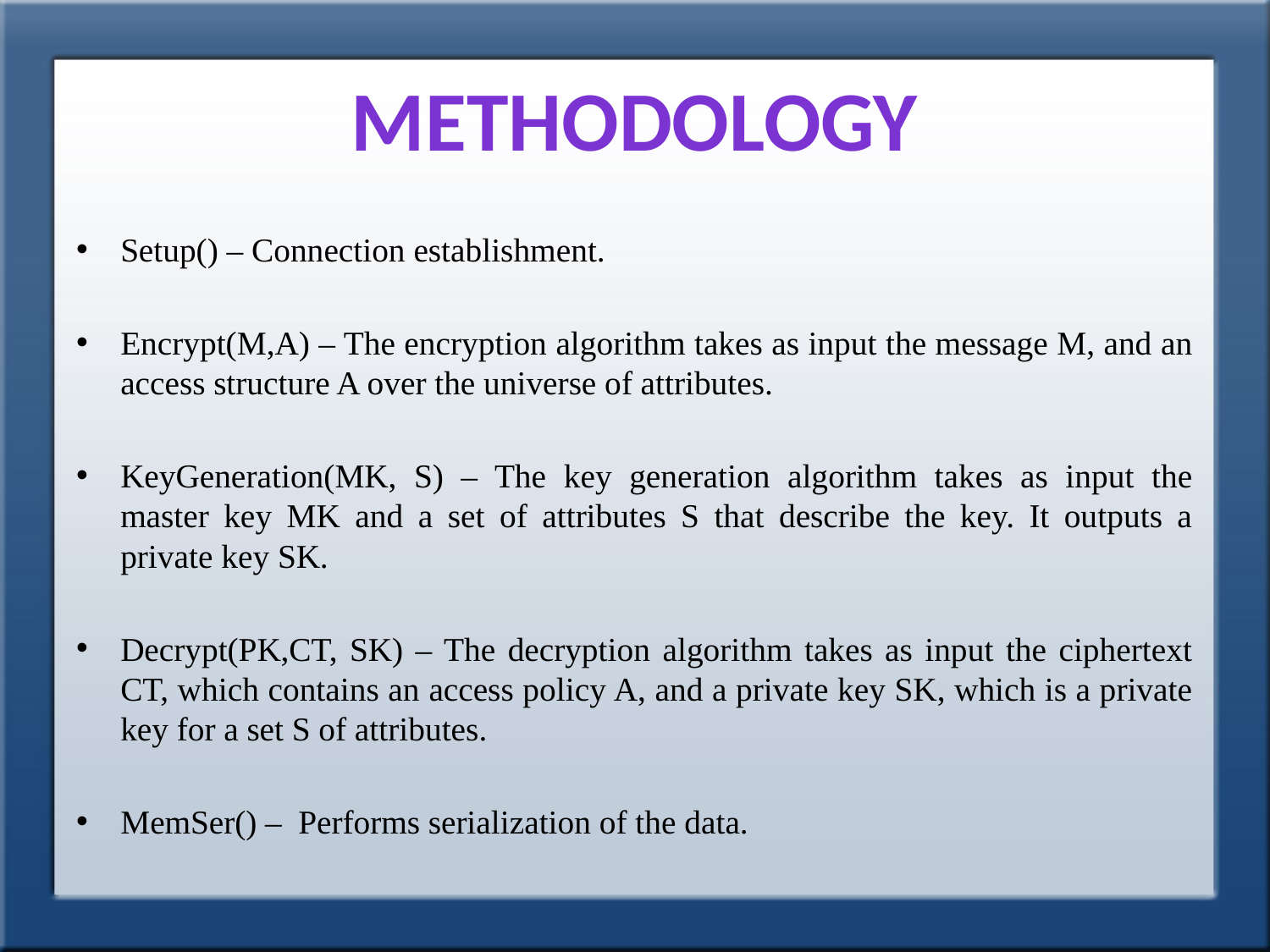

# METHODOLOGY
Setup() – Connection establishment.

Encrypt(M,A) – The encryption algorithm takes as input the message M, and an access structure A over the universe of attributes.

KeyGeneration(MK, S) – The key generation algorithm takes as input the master key MK and a set of attributes S that describe the key. It outputs a private key SK.

Decrypt(PK,CT, SK) – The decryption algorithm takes as input the ciphertext CT, which contains an access policy A, and a private key SK, which is a private key for a set S of attributes.

MemSer() –  Performs serialization of the data.